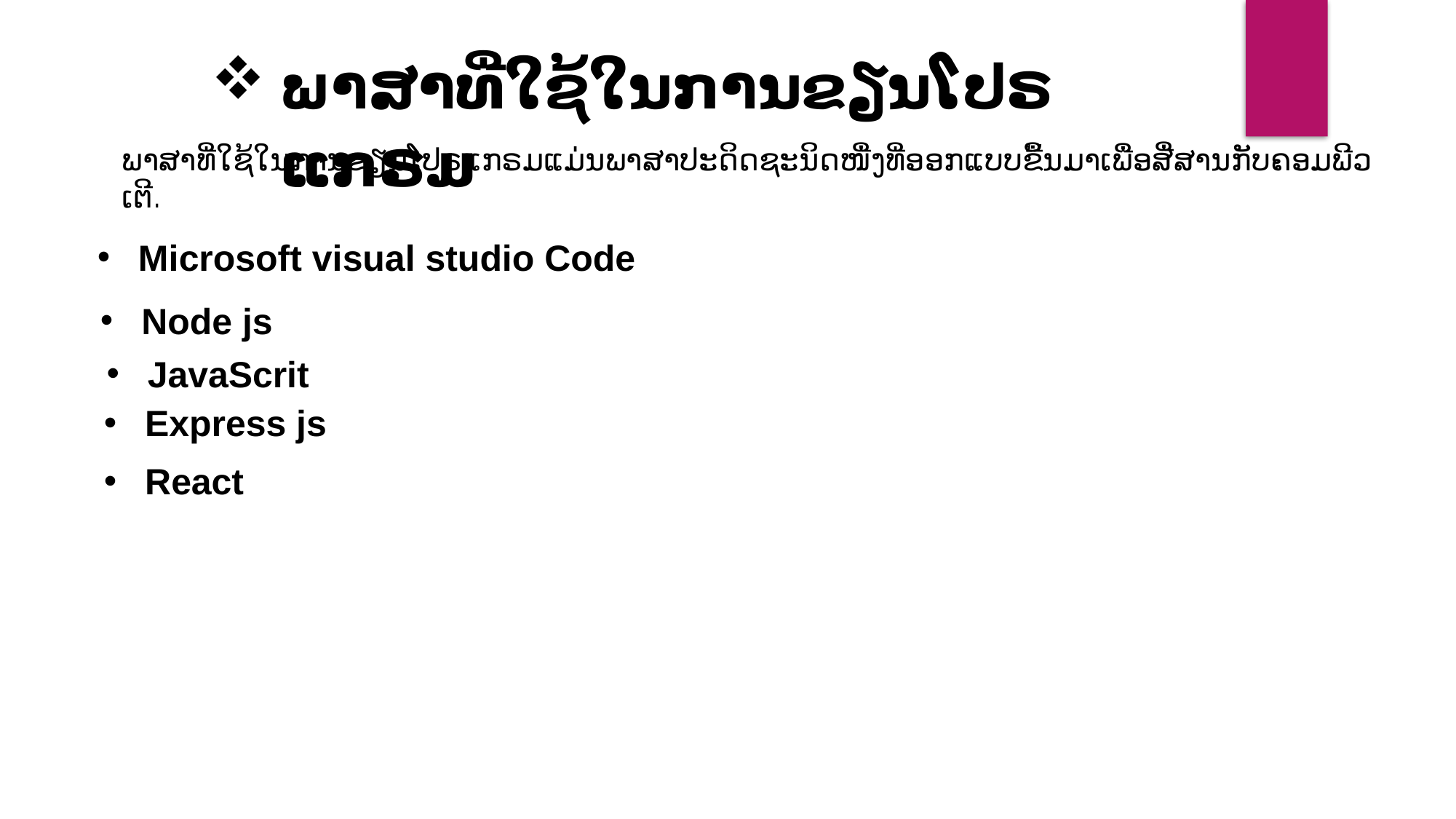

ພາສາທີ່ໃຊ້ໃນການຂຽນໂປຣແກຣມ
ພາສາທີ່ໃຊ້ໃນການຂຽນໂປຣແກຣມແມ່ນພາສາປະດິດຊະນິດໜື່ງທີ່ອອກແບບຂື້ນມາເພື່ອສື່ສານກັບຄອມພີວເຕີ.
Microsoft visual studio Code
Node js
JavaScrit
Express js
React